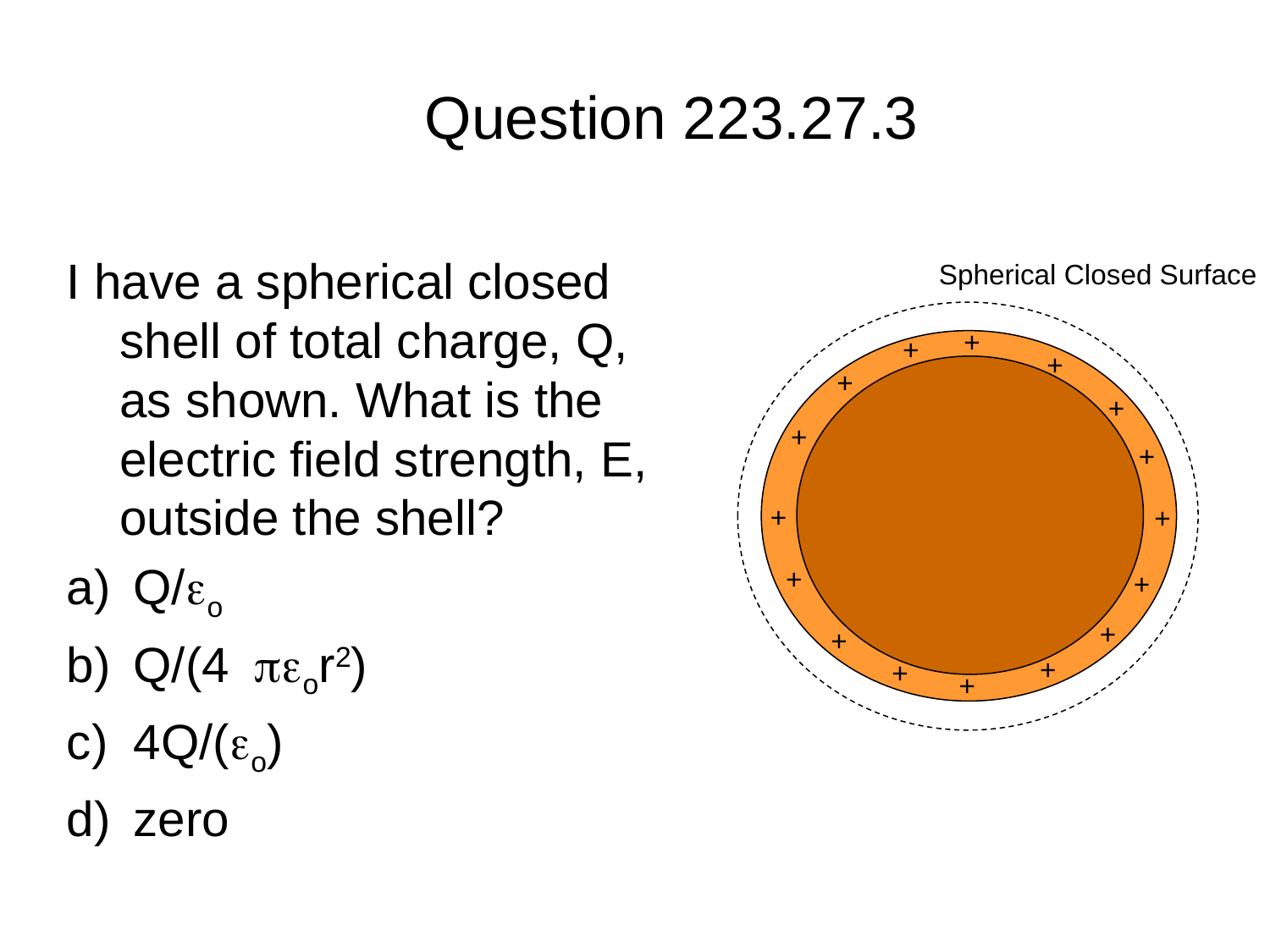

# Question 223.27.3
I have a spherical closed shell of total charge, Q, as shown. What is the electric field strength, E, outside the shell?
 Q/εo
 Q/(4 πεor2)
 4Q/(εo)
 zero
Spherical Closed Surface

+
+

+

+
+
+
+
+
+
+
+
+
+
+
+
+